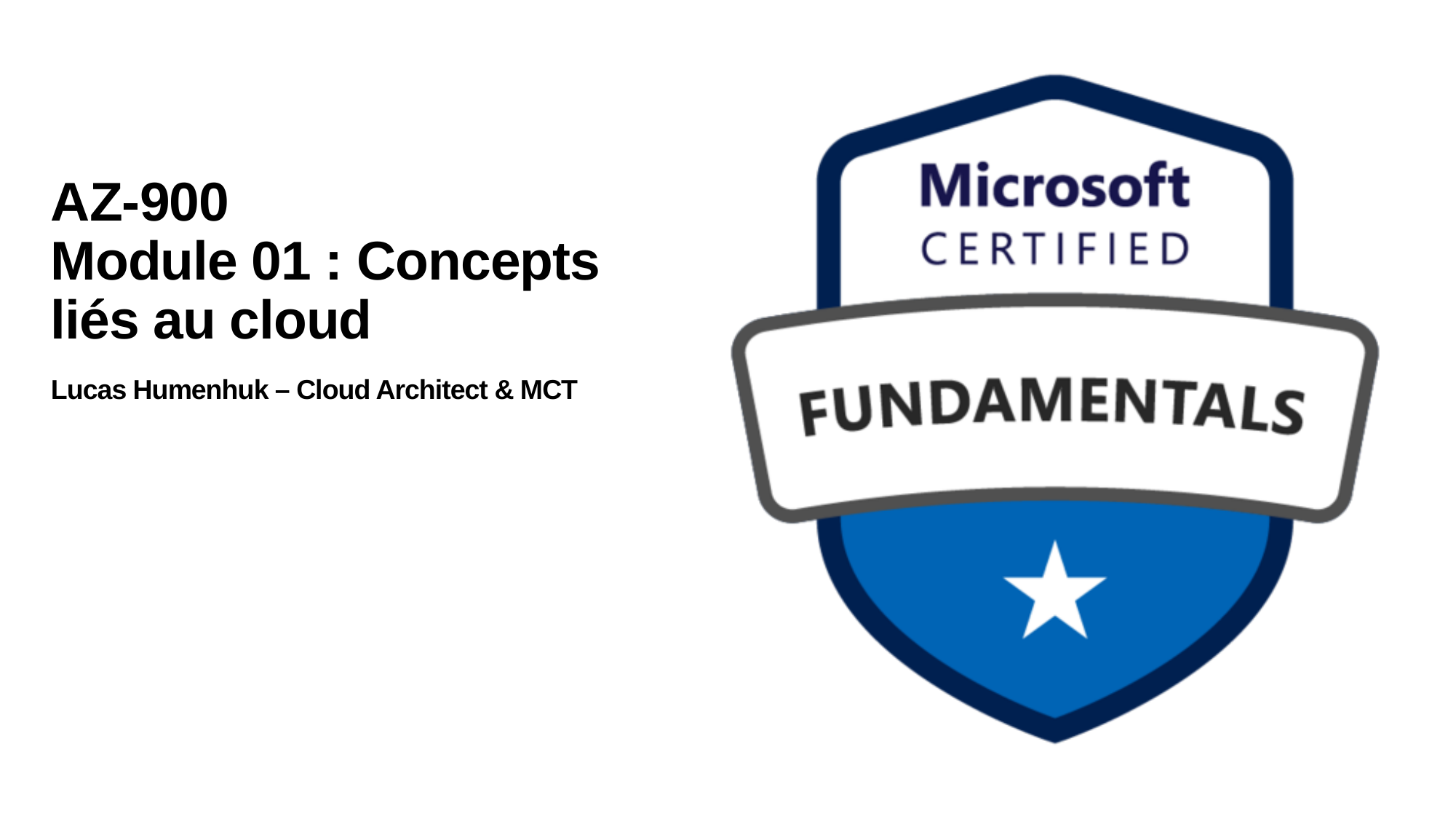

# AZ-900 Module 01 : Concepts liés au cloud
Lucas Humenhuk – Cloud Architect & MCT